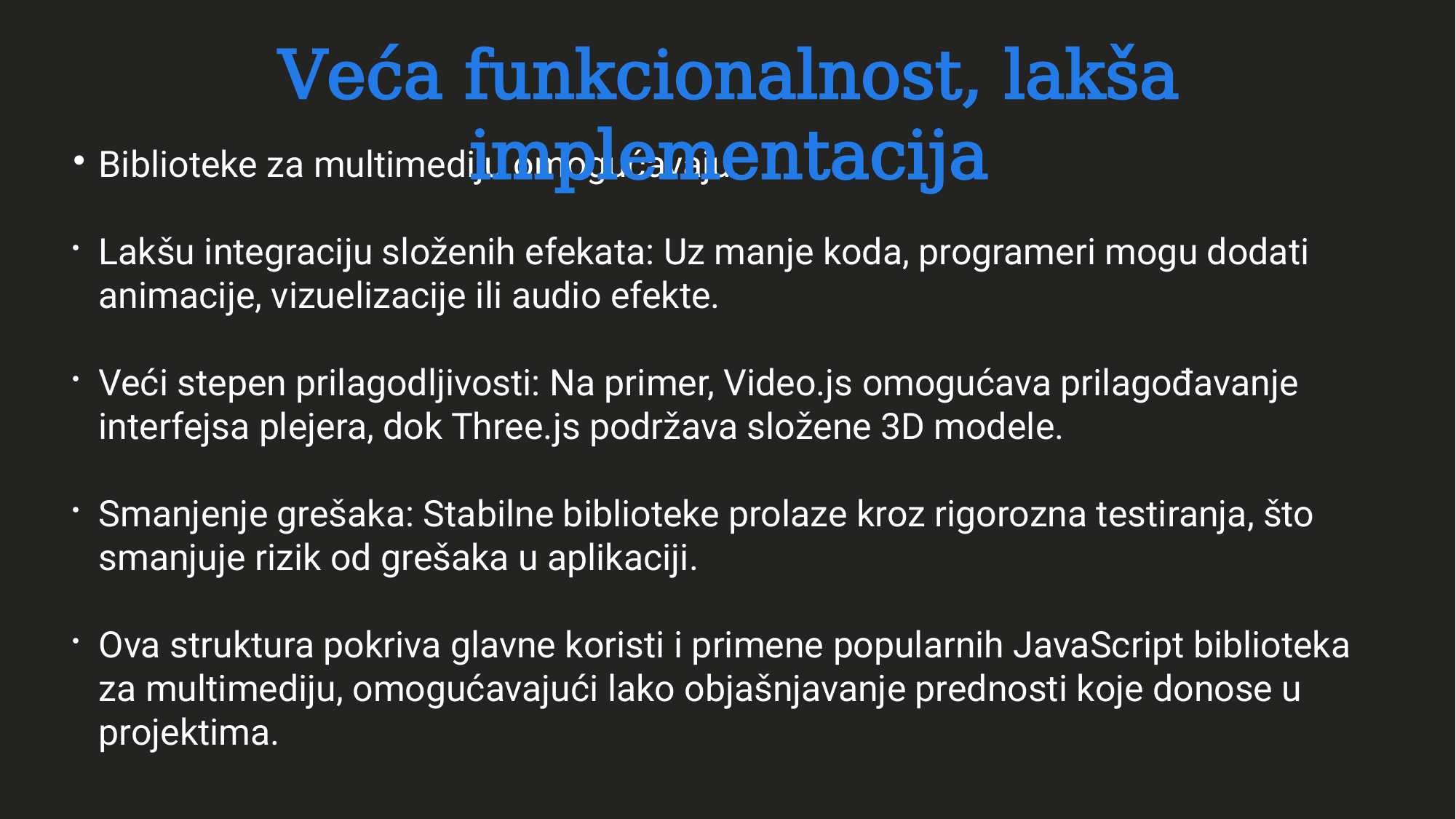

Veća funkcionalnost, lakša implementacija
Biblioteke za multimediju omogućavaju:

Lakšu integraciju složenih efekata: Uz manje koda, programeri mogu dodati animacije, vizuelizacije ili audio efekte.

Veći stepen prilagodljivosti: Na primer, Video.js omogućava prilagođavanje interfejsa plejera, dok Three.js podržava složene 3D modele.

Smanjenje grešaka: Stabilne biblioteke prolaze kroz rigorozna testiranja, što smanjuje rizik od grešaka u aplikaciji.

Ova struktura pokriva glavne koristi i primene popularnih JavaScript biblioteka za multimediju, omogućavajući lako objašnjavanje prednosti koje donose u projektima.